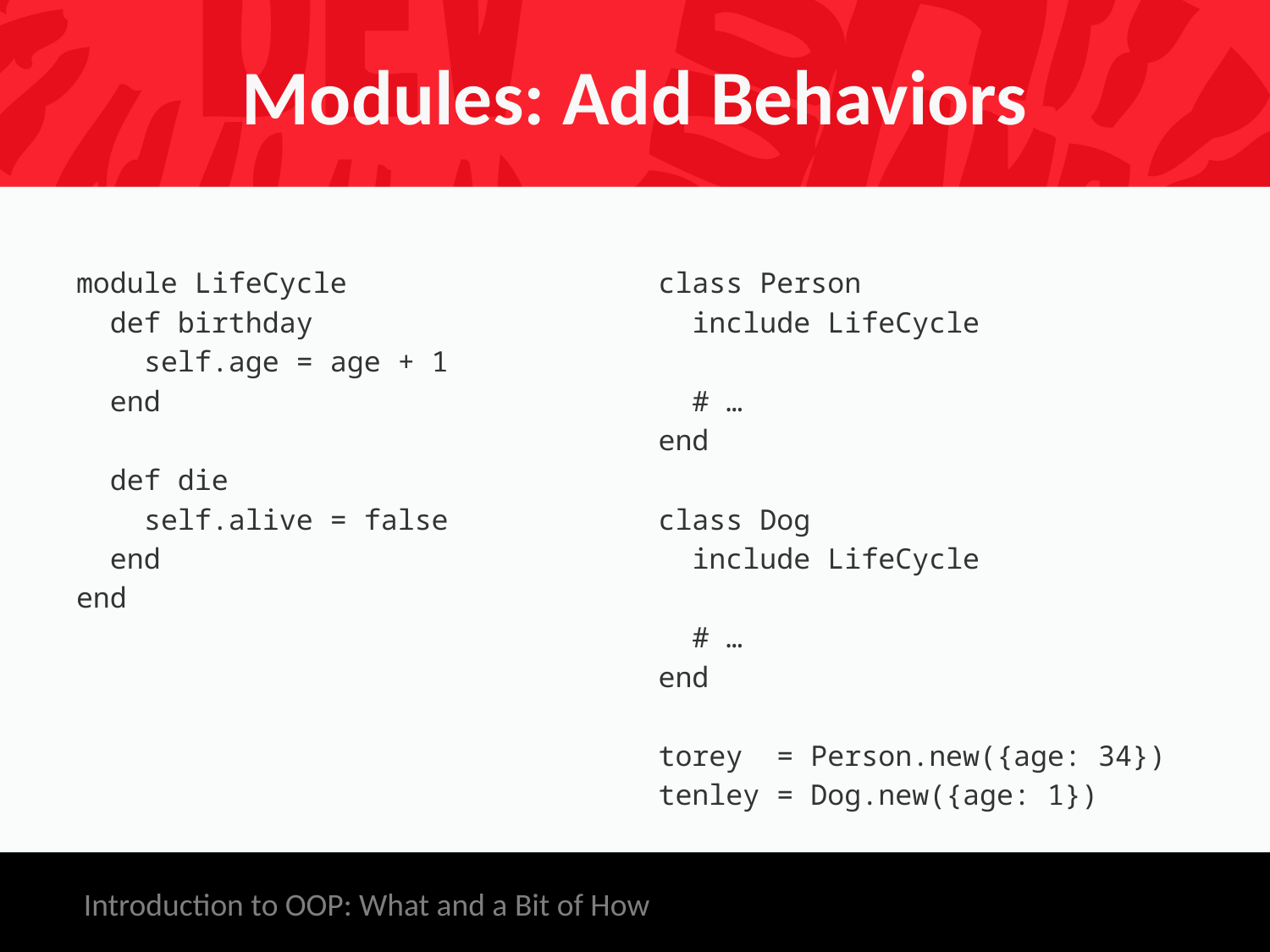

# Modules: Add Behaviors
module LifeCycle
  def birthday
    self.age = age + 1
  end

  def die
    self.alive = false
  end
end
class Person
  include LifeCycle

  # …
end

class Dog
  include LifeCycle

  # …
end

torey  = Person.new({age: 34})
tenley = Dog.new({age: 1})
Introduction to OOP: What and a Bit of How